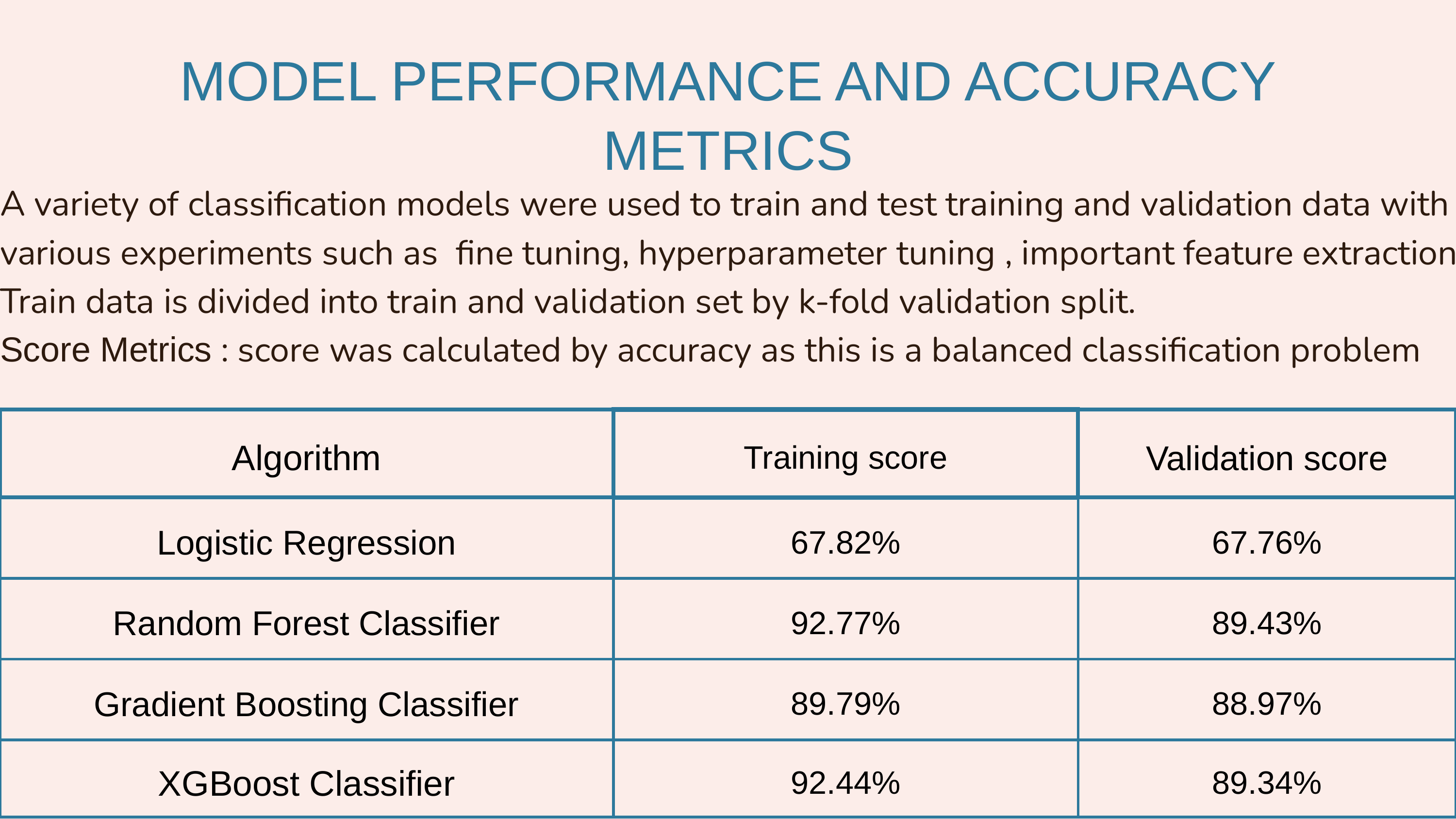

MODEL PERFORMANCE AND ACCURACY METRICS
A variety of classification models were used to train and test training and validation data with various experiments such as  fine tuning, hyperparameter tuning , important feature extraction . Train data is divided into train and validation set by k-fold validation split.
Score Metrics : score was calculated by accuracy as this is a balanced classification problem

| Algorithm | Training score | Validation score |
| --- | --- | --- |
| Logistic Regression | 67.82% | 67.76% |
| Random Forest Classifier | 92.77% | 89.43% |
| Gradient Boosting Classifier | 89.79% | 88.97% |
| XGBoost Classifier | 92.44% | 89.34% |